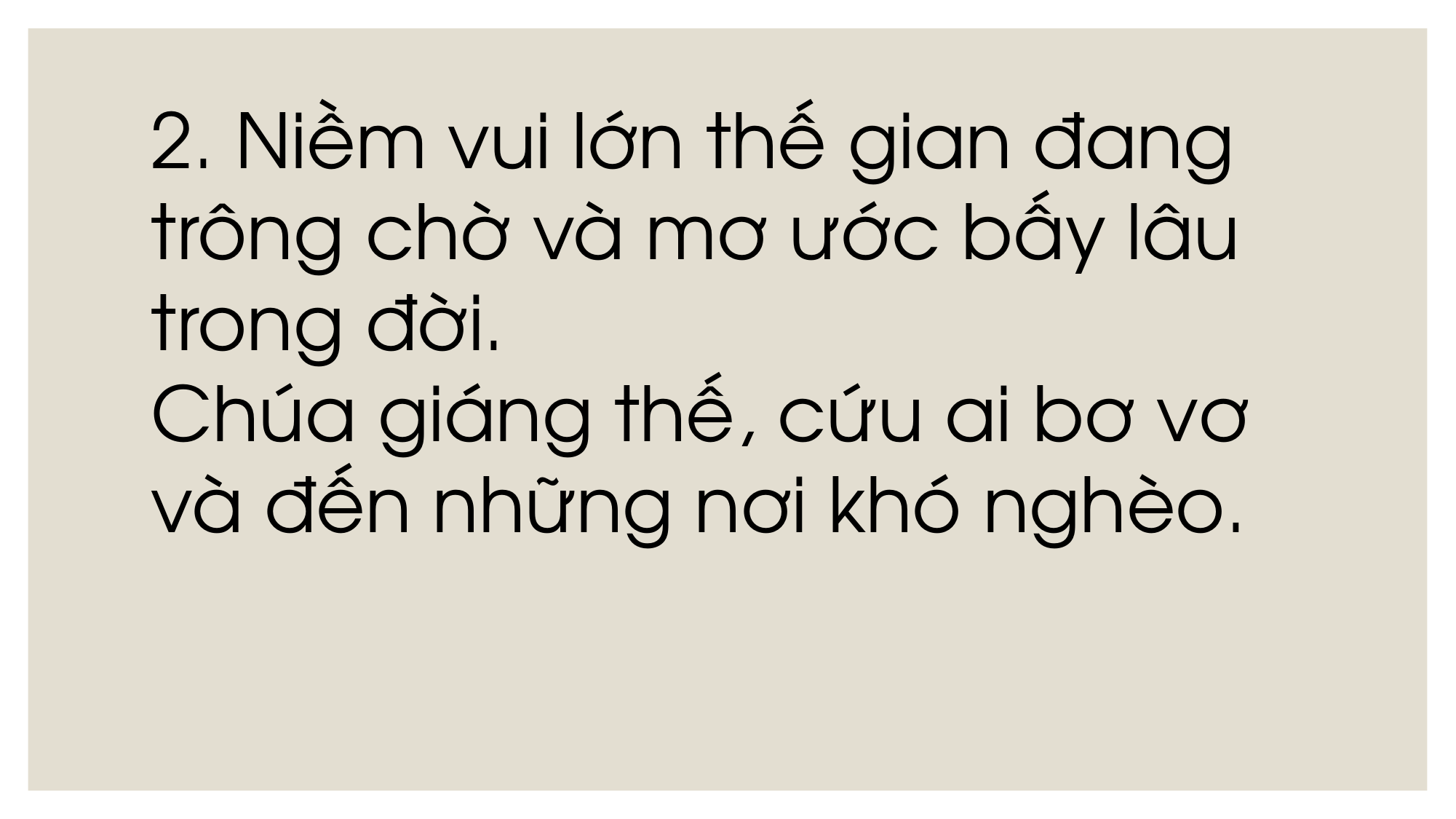

2. Niềm vui lớn thế gian đang trông chờ và mơ ước bấy lâu trong đời.
Chúa giáng thế, cứu ai bơ vơ và đến những nơi khó nghèo.